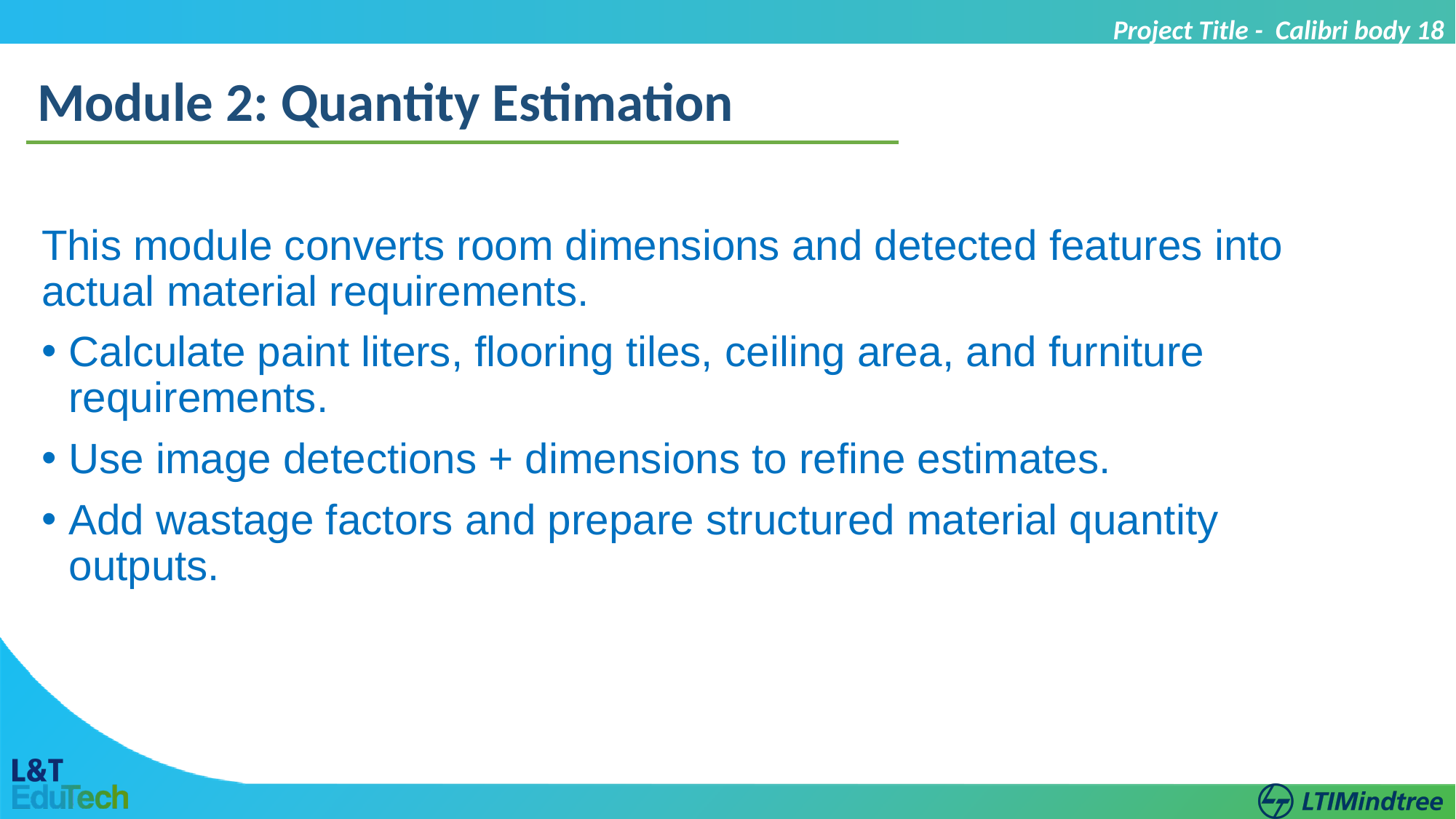

Project Title -  Calibri body 18

Module 2: Quantity Estimation

This module converts room dimensions and detected features into actual material requirements.
Calculate paint liters, flooring tiles, ceiling area, and furniture requirements.
Use image detections + dimensions to refine estimates.
Add wastage factors and prepare structured material quantity outputs.